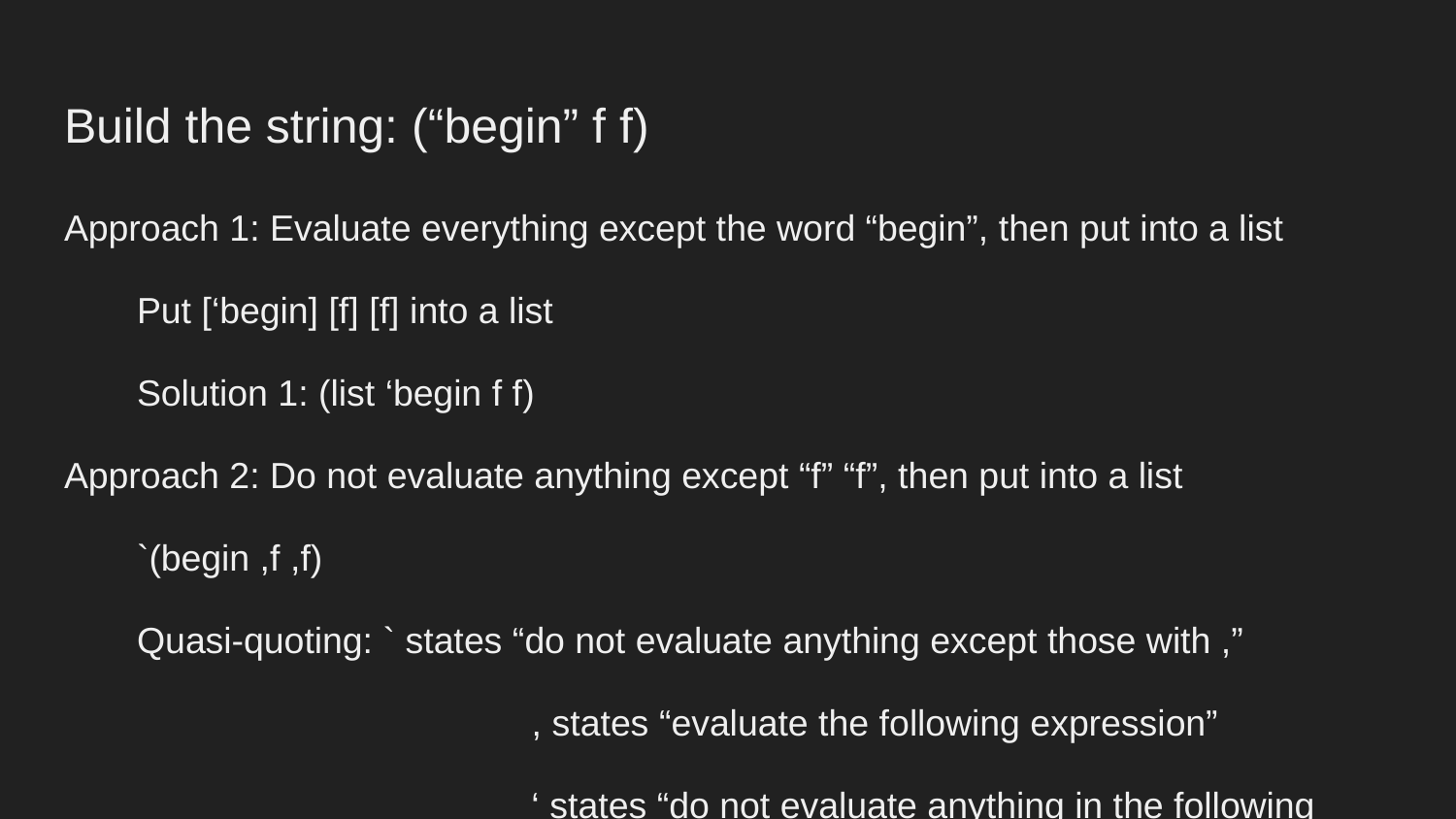

# Build the string: (“begin” f f)
Approach 1: Evaluate everything except the word “begin”, then put into a list
Put [‘begin] [f] [f] into a list
Solution 1: (list ‘begin f f)
Approach 2: Do not evaluate anything except “f” “f”, then put into a list
`(begin ,f ,f)
Quasi-quoting: ` states “do not evaluate anything except those with ,”
			   , states “evaluate the following expression”
			   ‘ states “do not evaluate anything in the following expression”